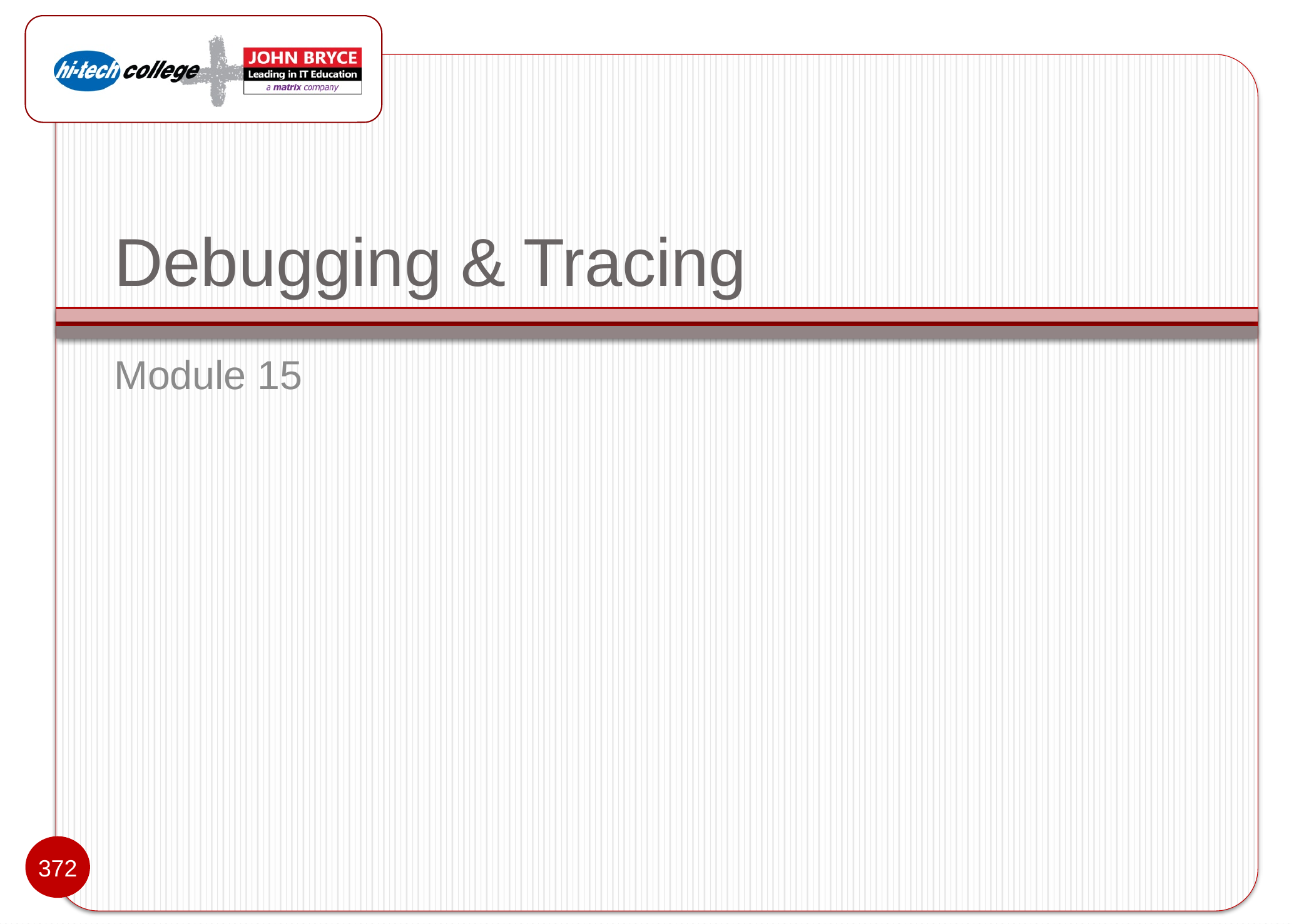

# Debugging & Tracing
Module 15
372